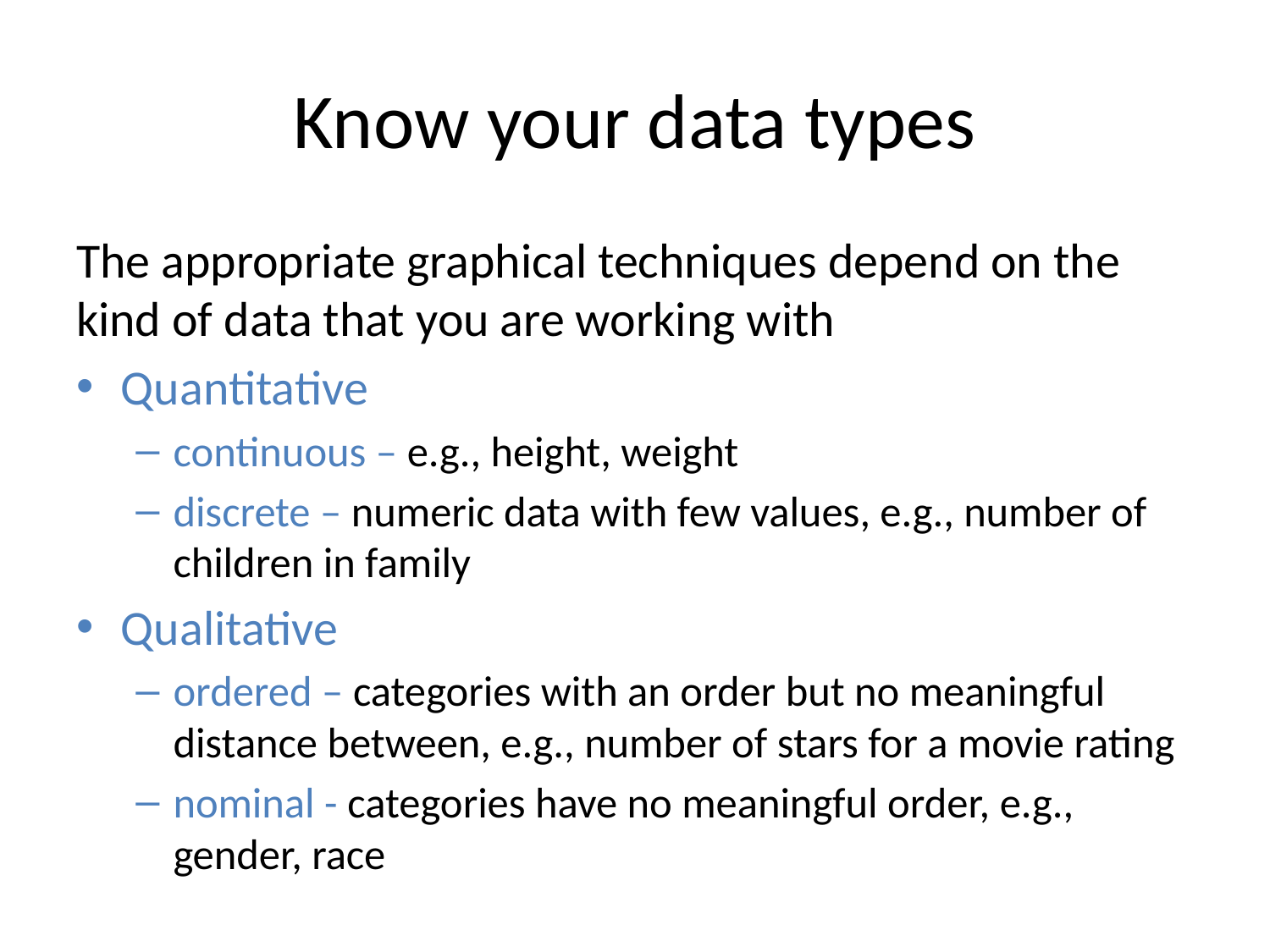

# Know your data types
The appropriate graphical techniques depend on the kind of data that you are working with
Quantitative
continuous – e.g., height, weight
discrete – numeric data with few values, e.g., number of children in family
Qualitative
ordered – categories with an order but no meaningful distance between, e.g., number of stars for a movie rating
nominal - categories have no meaningful order, e.g., gender, race